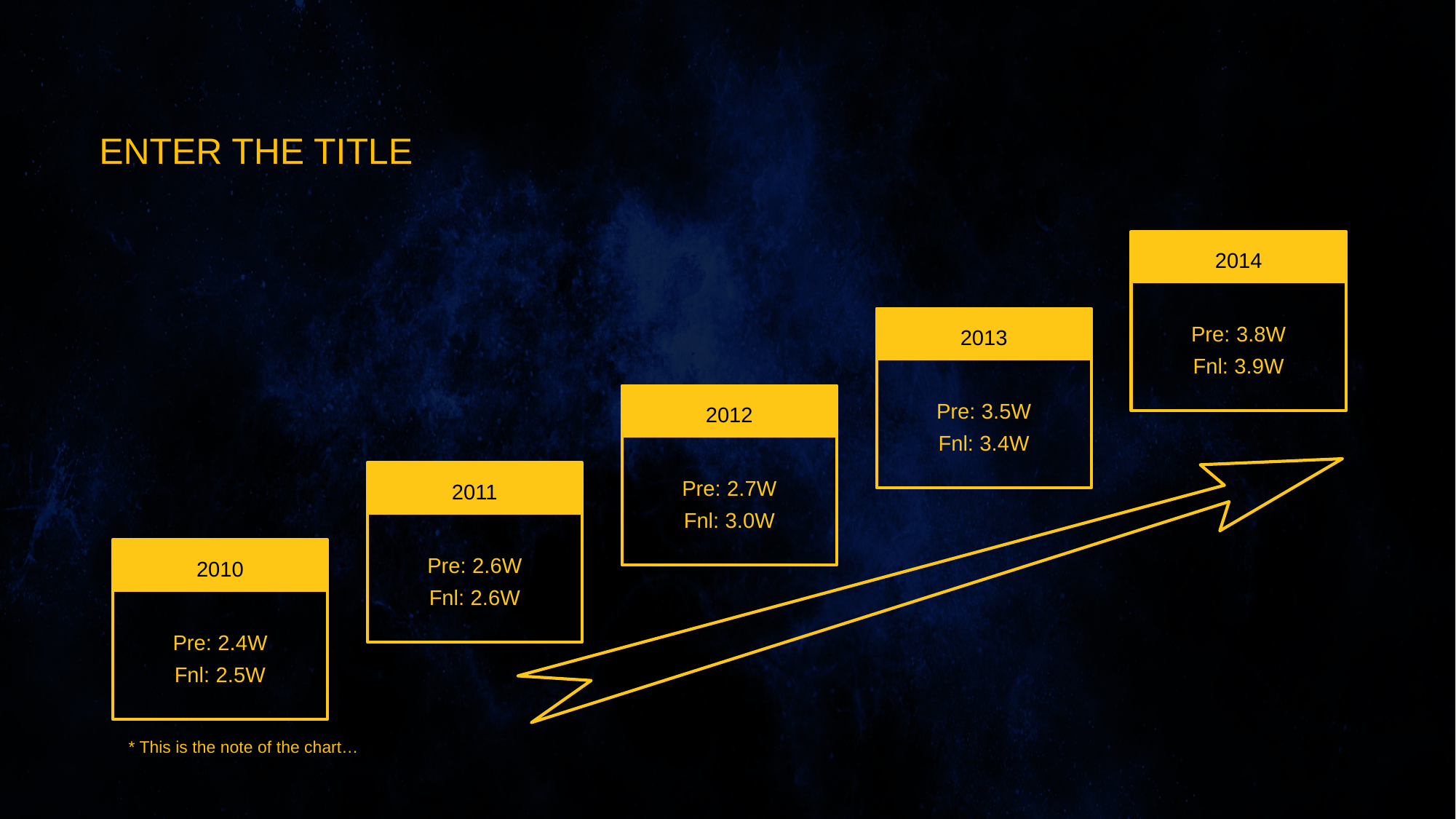

ENTER THE TITLE
2014
Pre: 3.8W
Fnl: 3.9W
2013
Pre: 3.5W
Fnl: 3.4W
2012
Pre: 2.7W
Fnl: 3.0W
2011
Pre: 2.6W
Fnl: 2.6W
2010
Pre: 2.4W
Fnl: 2.5W

* This is the note of the chart…